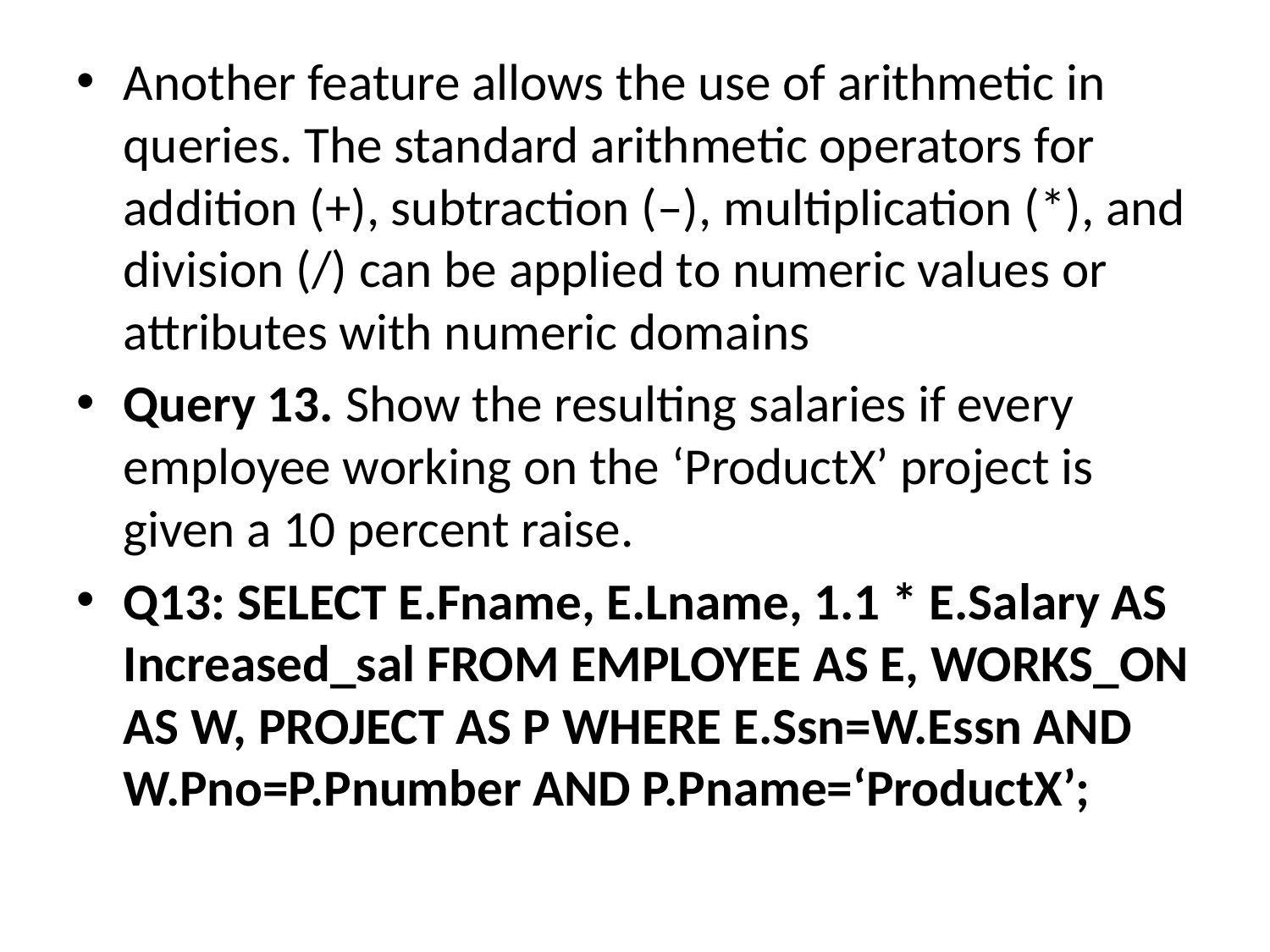

Another feature allows the use of arithmetic in queries. The standard arithmetic operators for addition (+), subtraction (–), multiplication (*), and division (/) can be applied to numeric values or attributes with numeric domains
Query 13. Show the resulting salaries if every employee working on the ‘ProductX’ project is given a 10 percent raise.
Q13: SELECT E.Fname, E.Lname, 1.1 * E.Salary AS Increased_sal FROM EMPLOYEE AS E, WORKS_ON AS W, PROJECT AS P WHERE E.Ssn=W.Essn AND W.Pno=P.Pnumber AND P.Pname=‘ProductX’;